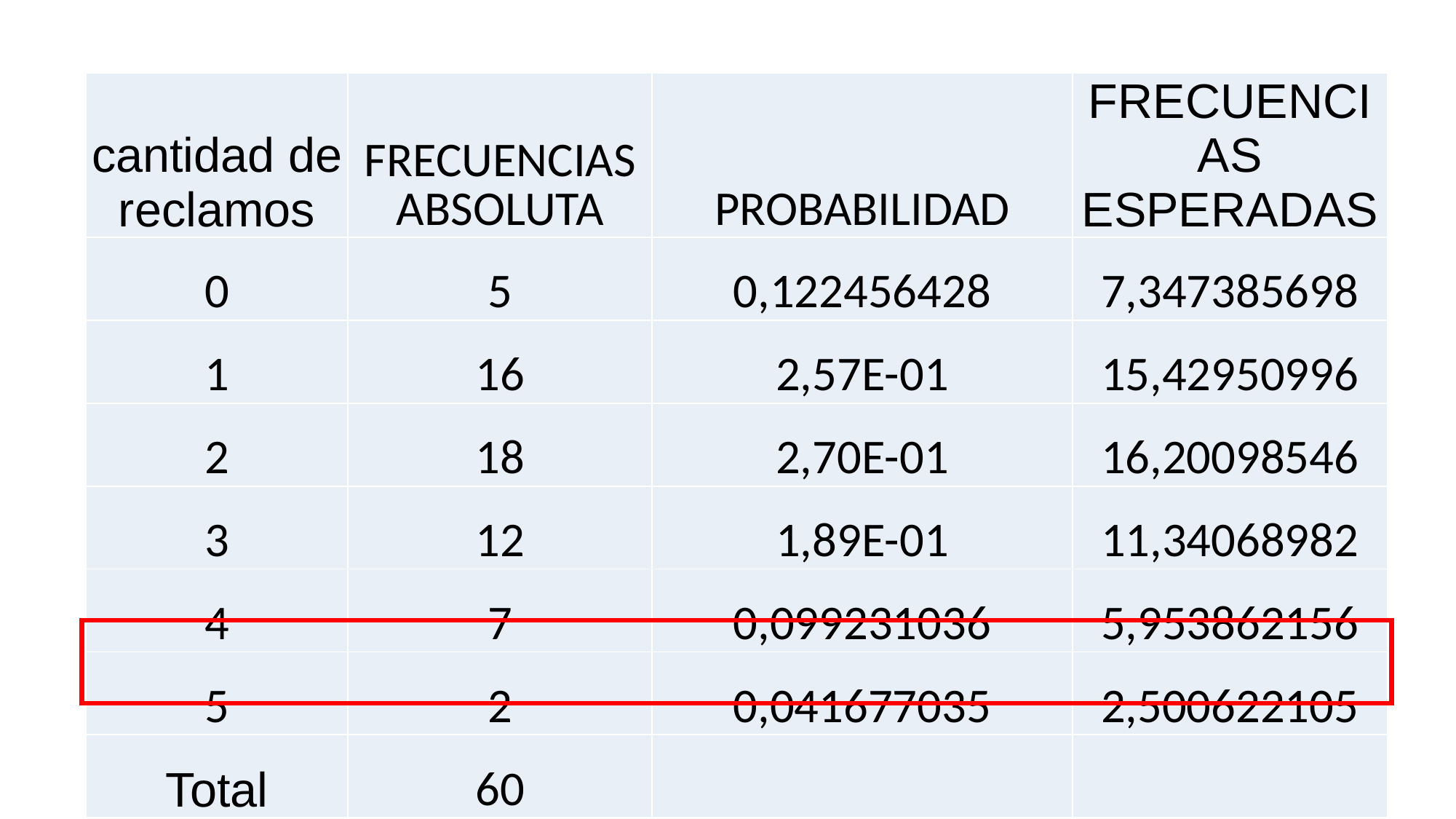

| cantidad de reclamos | FRECUENCIAS ABSOLUTA | PROBABILIDAD | FRECUENCIAS ESPERADAS |
| --- | --- | --- | --- |
| 0 | 5 | 0,122456428 | 7,347385698 |
| 1 | 16 | 2,57E-01 | 15,42950996 |
| 2 | 18 | 2,70E-01 | 16,20098546 |
| 3 | 12 | 1,89E-01 | 11,34068982 |
| 4 | 7 | 0,099231036 | 5,953862156 |
| 5 | 2 | 0,041677035 | 2,500622105 |
| Total | 60 |  |  |